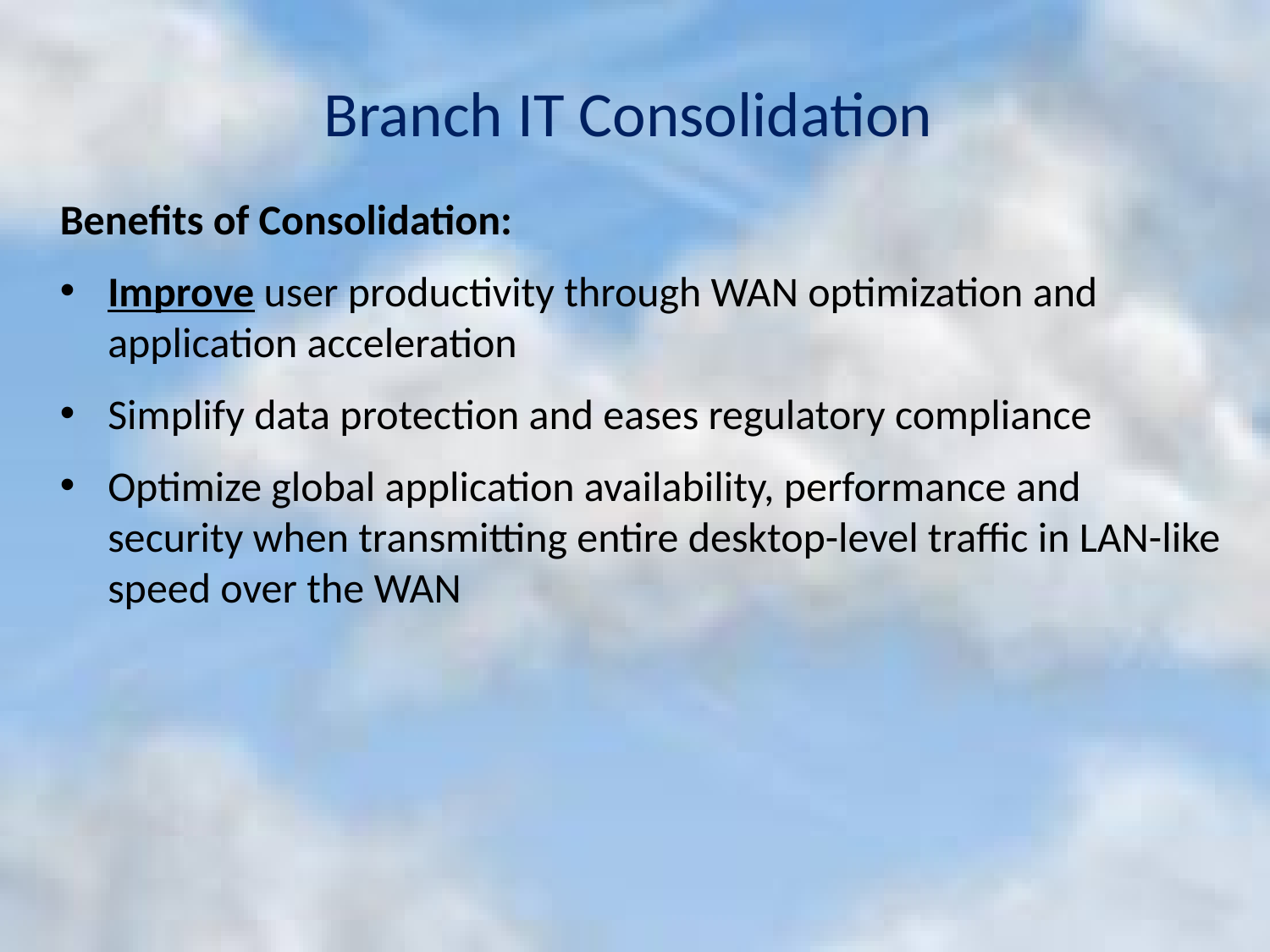

# Branch IT Consolidation
Benefits of Consolidation:
Improve user productivity through WAN optimization and application acceleration
Simplify data protection and eases regulatory compliance
Optimize global application availability, performance and security when transmitting entire desktop-level traffic in LAN-like speed over the WAN